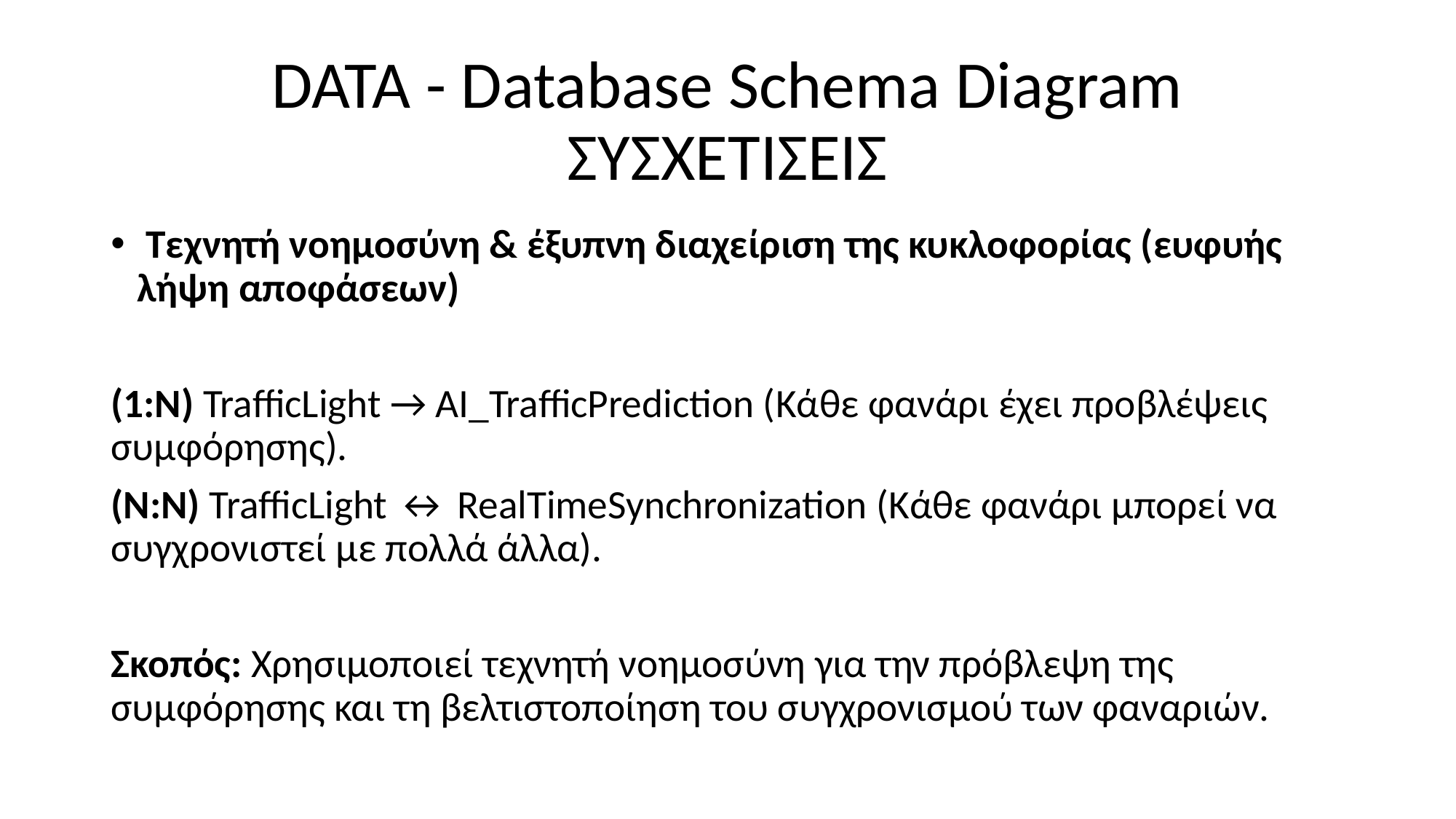

# DATA - Database Schema Diagram ΣΥΣΧΕΤΙΣΕΙΣ
 Τεχνητή νοημοσύνη & έξυπνη διαχείριση της κυκλοφορίας (ευφυής λήψη αποφάσεων)

(1:N) TrafficLight → AI_TrafficPrediction (Κάθε φανάρι έχει προβλέψεις συμφόρησης).
(N:N) TrafficLight ↔ RealTimeSynchronization (Κάθε φανάρι μπορεί να συγχρονιστεί με πολλά άλλα).

Σκοπός: Χρησιμοποιεί τεχνητή νοημοσύνη για την πρόβλεψη της συμφόρησης και τη βελτιστοποίηση του συγχρονισμού των φαναριών.